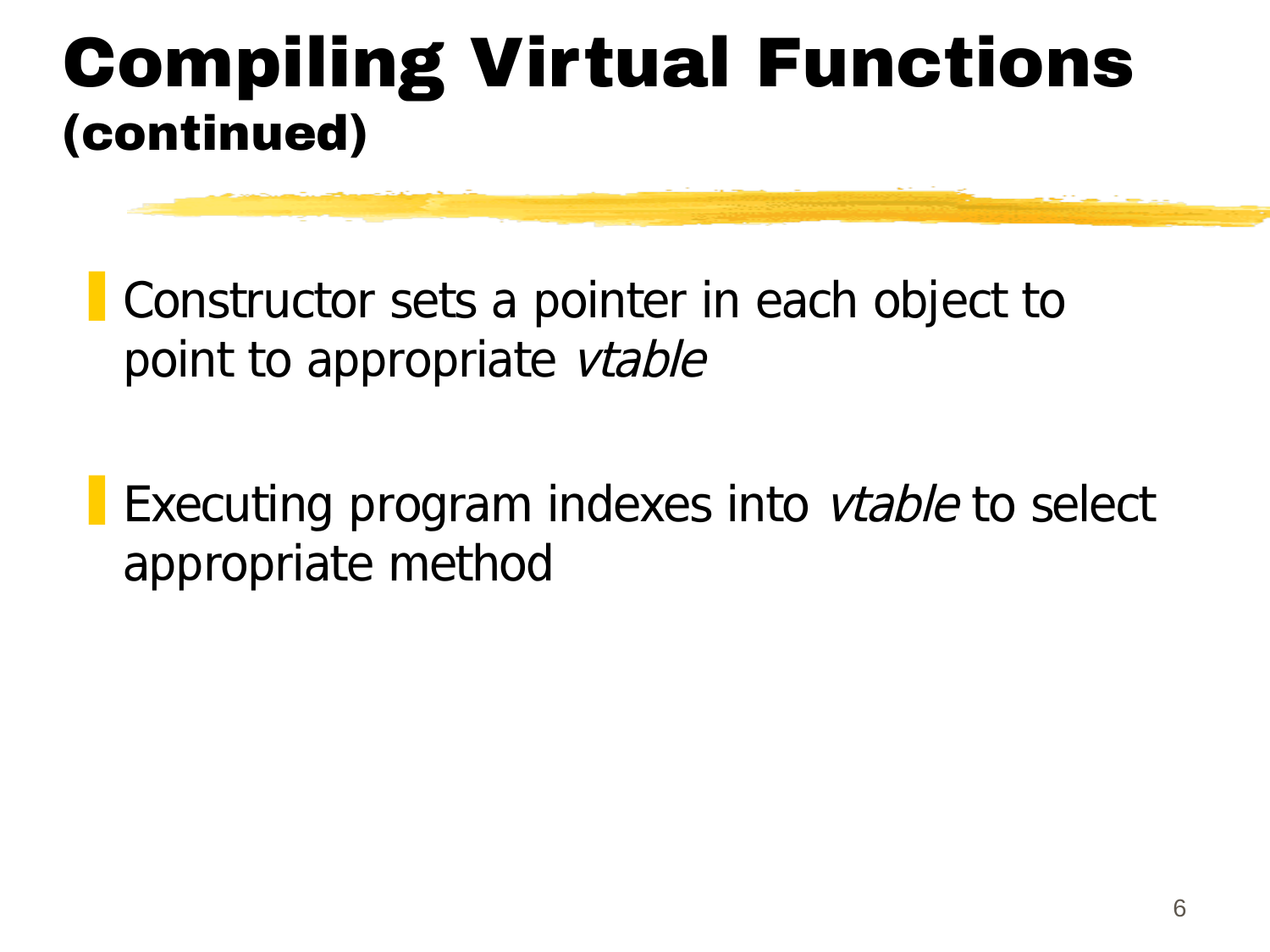

# Compiling Virtual Functions (continued)
Constructor sets a pointer in each object to point to appropriate vtable

Executing program indexes into vtable to select appropriate method

6